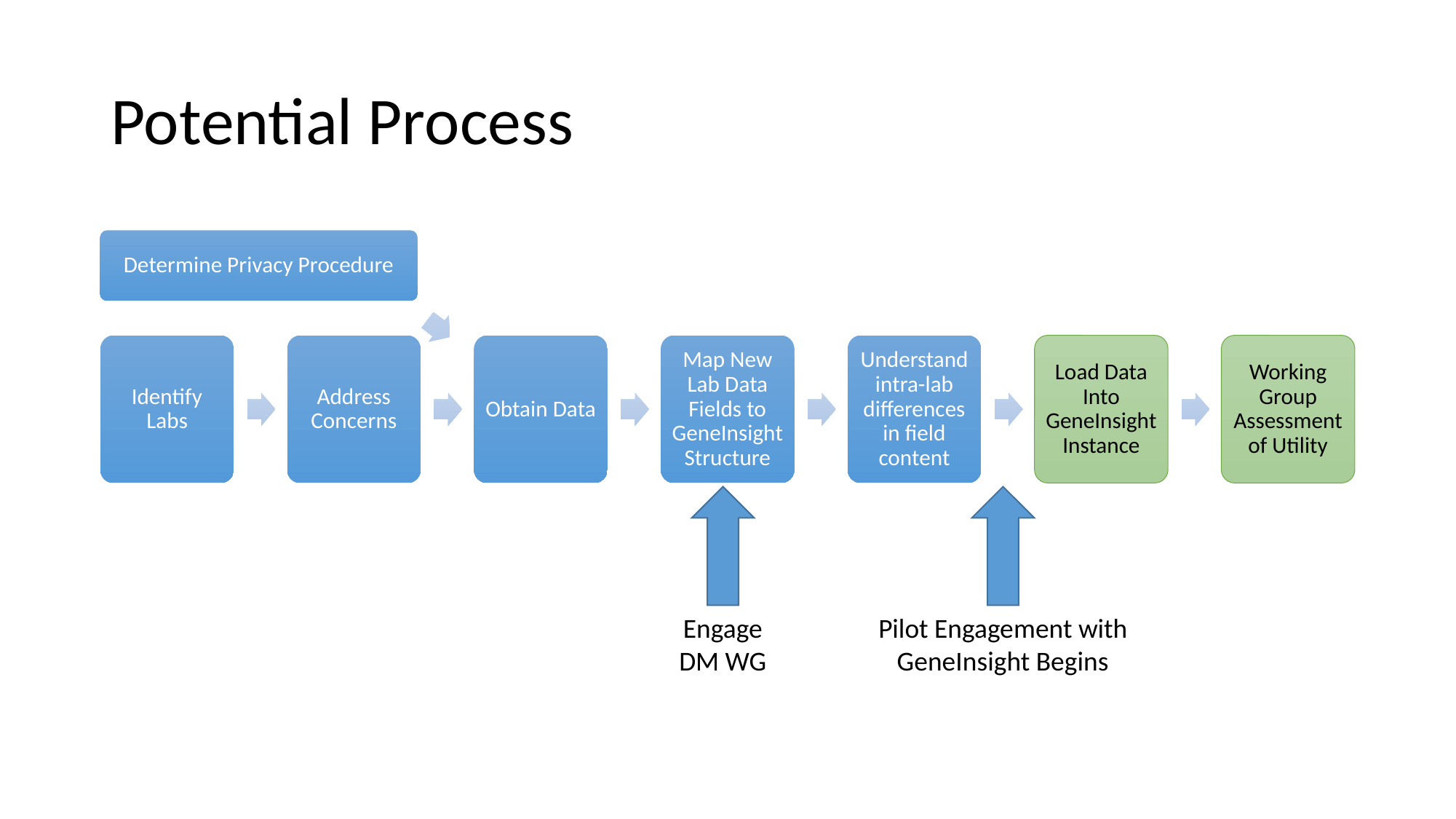

# Potential Process
Identify Labs

Address Concerns

Obtain Data

Map New Lab Data Fields to GeneInsight Structure

Understand intra-lab differences in field content

Load Data Into GeneInsight Instance

Working Group Assessment of Utility

Determine Privacy Procedure

Engage
DM WG
Pilot Engagement with GeneInsight Begins